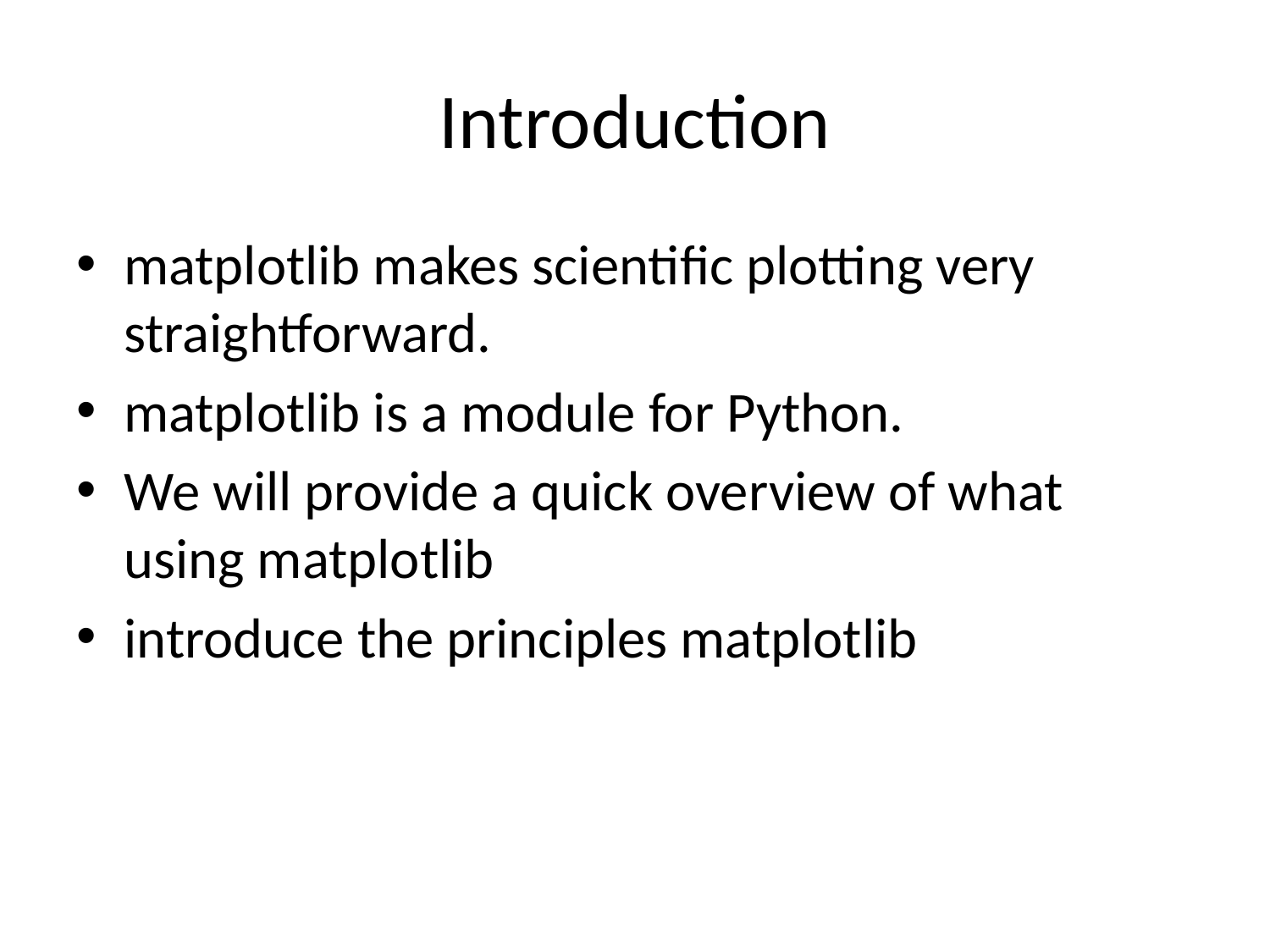

# Introduction
matplotlib makes scientific plotting very straightforward.
matplotlib is a module for Python.
We will provide a quick overview of what using matplotlib
introduce the principles matplotlib